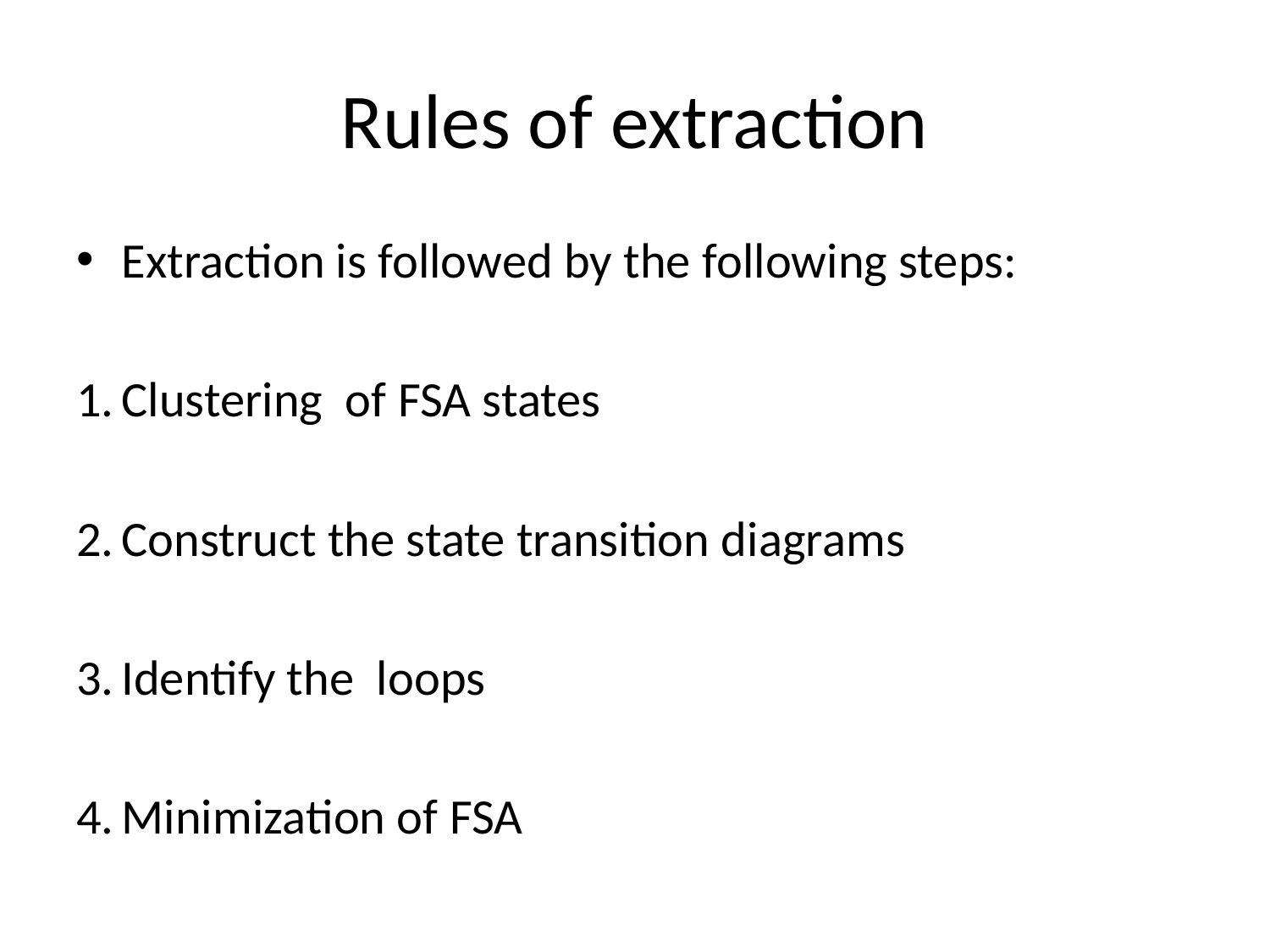

# Rules of extraction
Extraction is followed by the following steps:

Clustering  of FSA states

Construct the state transition diagrams

Identify the  loops

Minimization of FSA